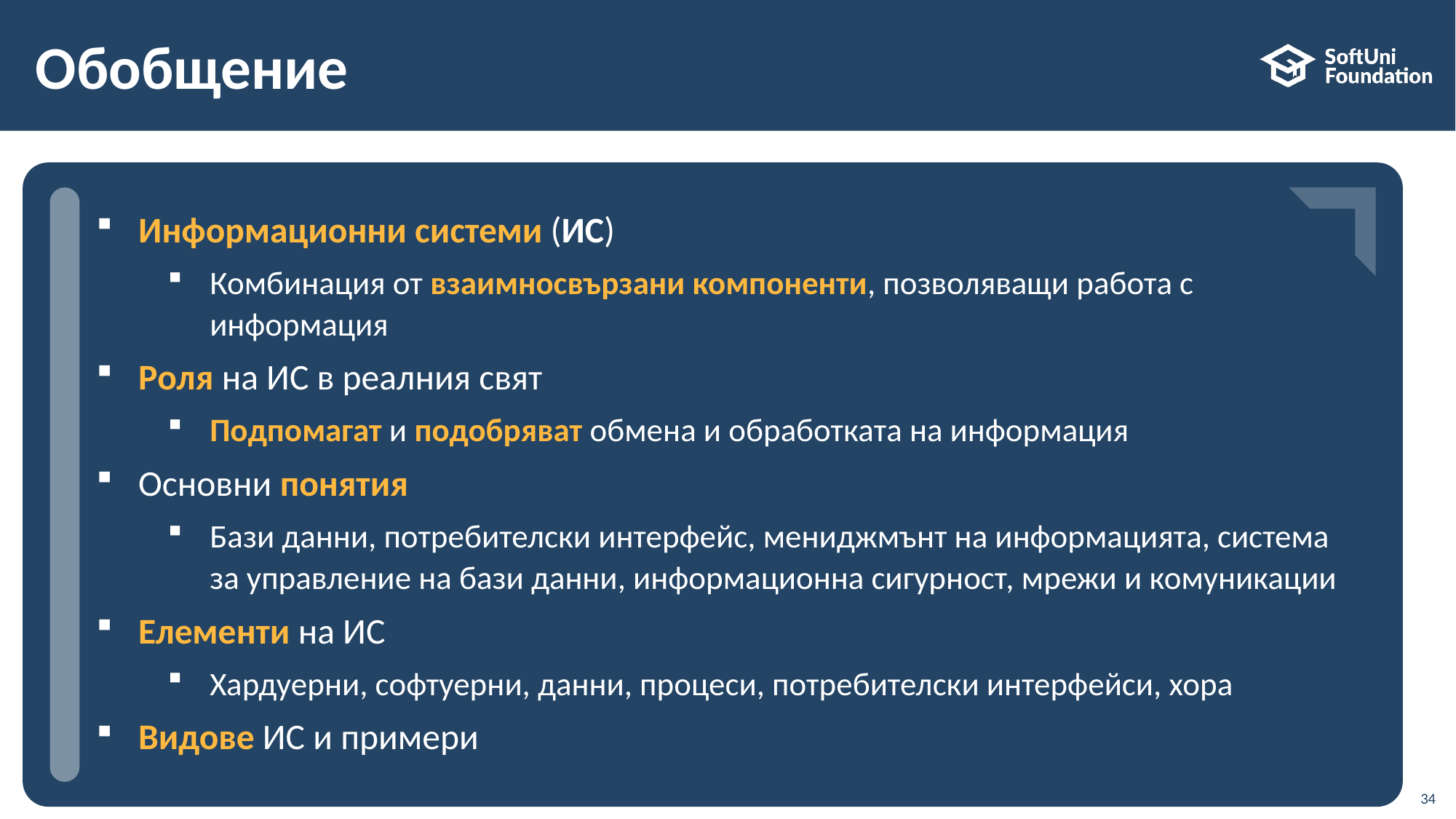

# Обобщение

Информационни системи (ИС)
Комбинация от взаимносвързани компоненти, позволяващи работа с информация
Роля на ИС в реалния свят
Подпомагат и подобряват обмена и обработката на информация
Основни понятия
Бази данни, потребителски интерфейс, мениджмънт на информацията, система за управление на бази данни, информационна сигурност, мрежи и комуникации
Елементи на ИС
Хардуерни, софтуерни, данни, процеси, потребителски интерфейси, хора
Видове ИС и примери
34